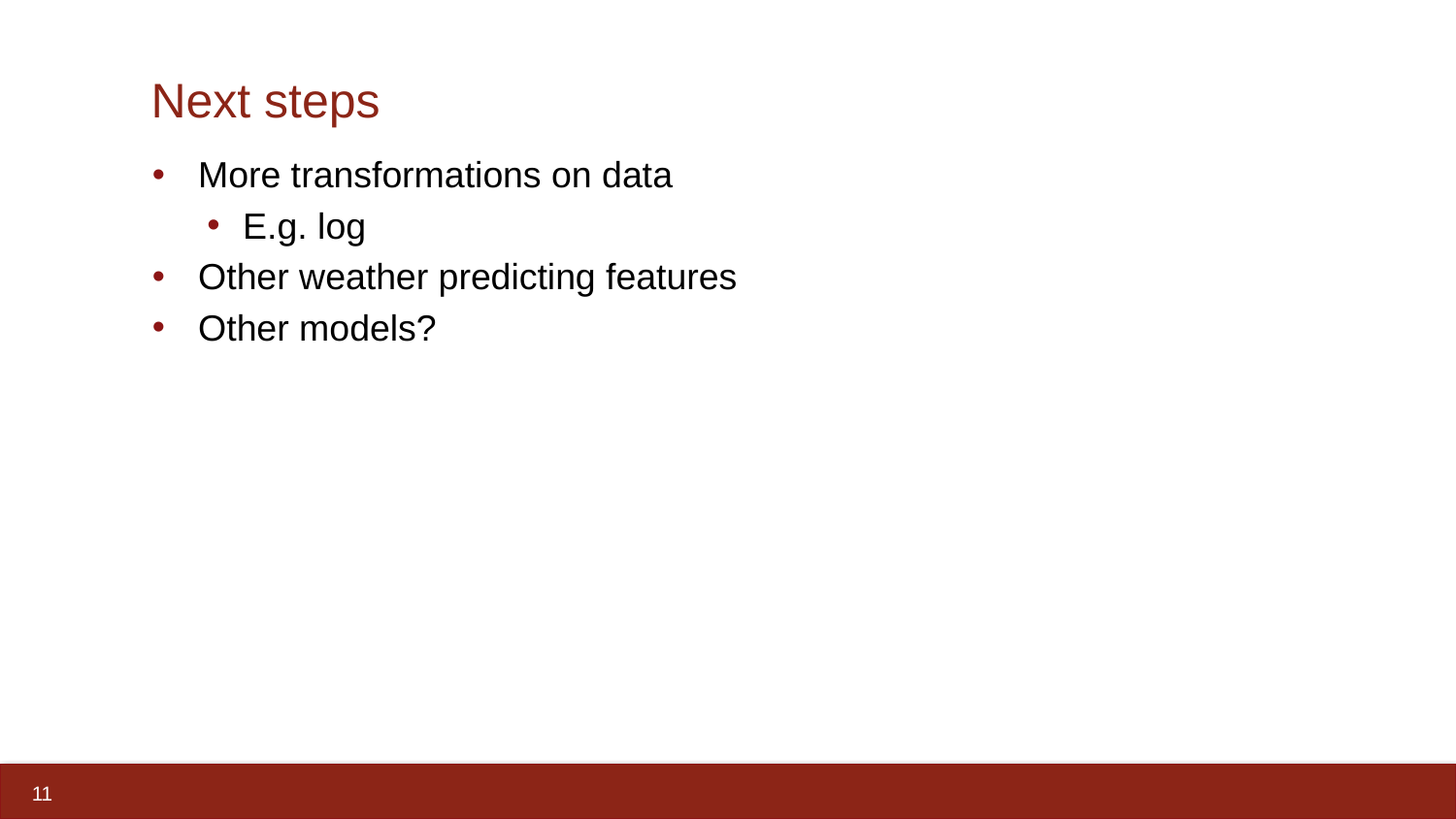

# Next steps
More transformations on data
E.g. log
Other weather predicting features
Other models?